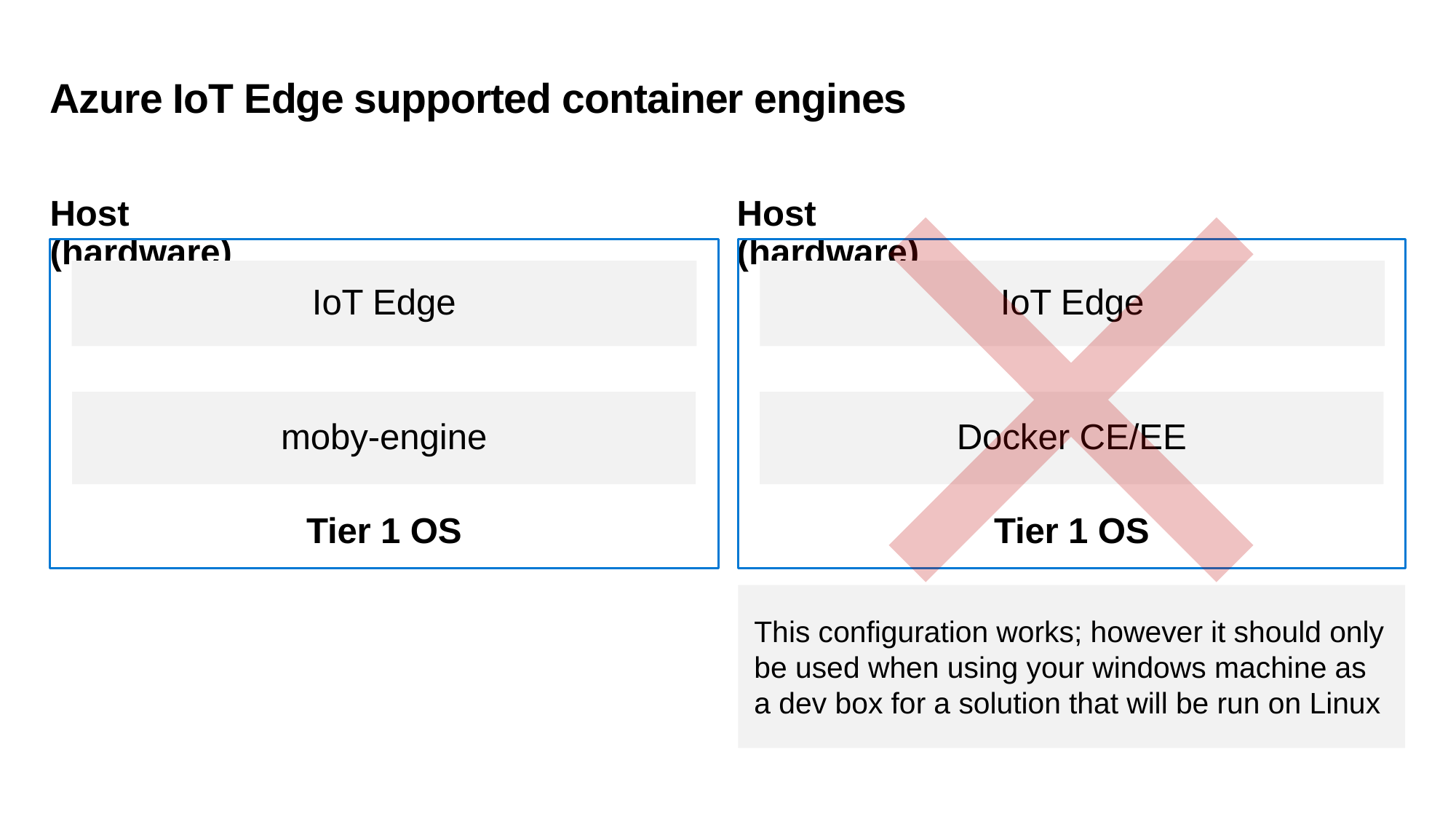

# Azure IoT Edge supported container engines
Host (hardware)
Host (hardware)

Tier 1 OS
Tier 1 OS
IoT Edge
IoT Edge
moby-engine
Docker CE/EE
This configuration works; however it should only be used when using your windows machine as a dev box for a solution that will be run on Linux